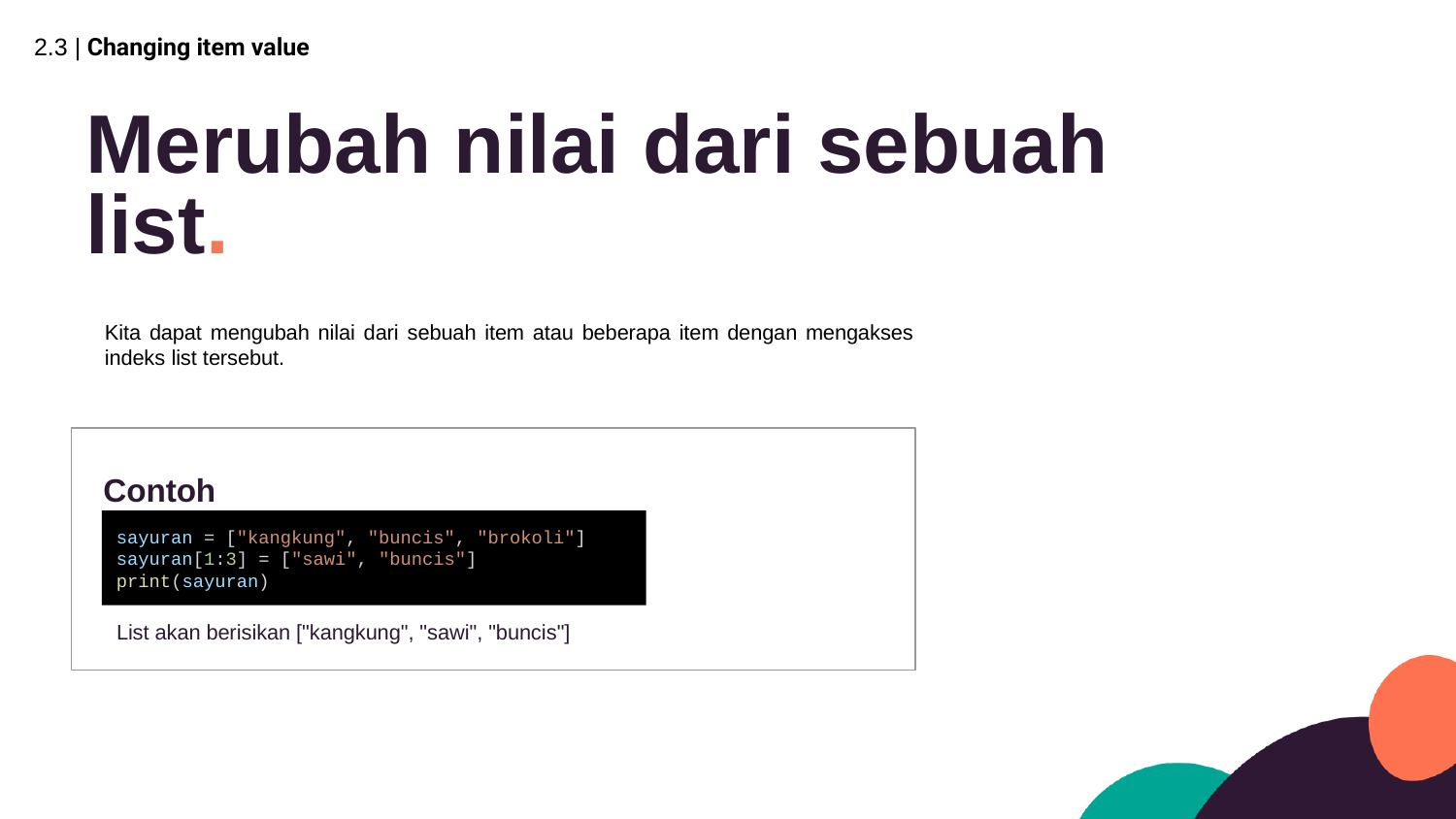

2.3 | Changing item value
Merubah nilai dari sebuah list.
Kita dapat mengubah nilai dari sebuah item atau beberapa item dengan mengakses indeks list tersebut.

Contoh
sayuran = ["kangkung", "buncis", "brokoli"]
sayuran[1:3] = ["sawi", "buncis"]
print(sayuran)
List akan berisikan ["kangkung", "sawi", "buncis"]